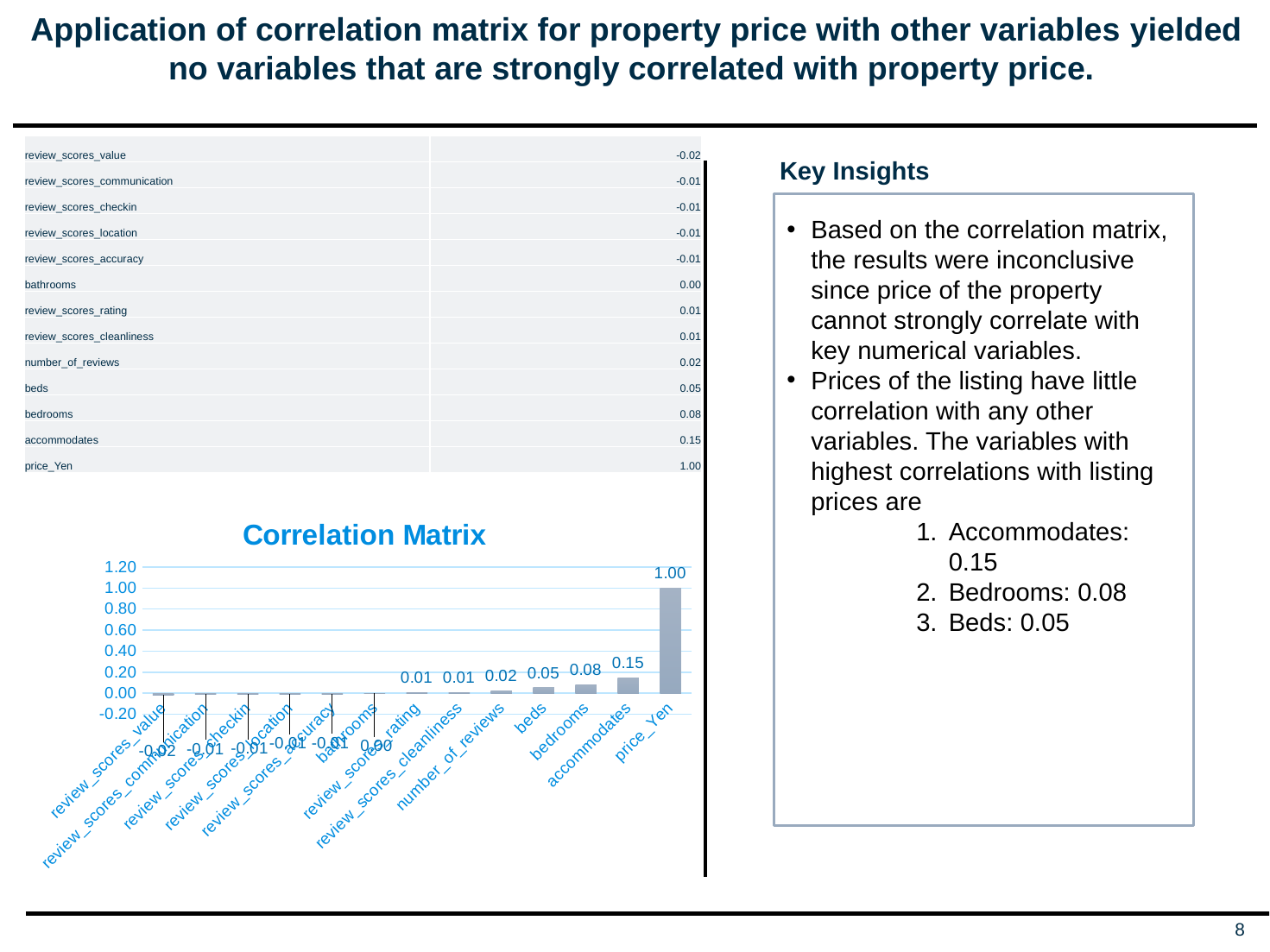

# Application of correlation matrix for property price with other variables yielded no variables that are strongly correlated with property price.
| review\_scores\_value | -0.02 |
| --- | --- |
| review\_scores\_communication | -0.01 |
| review\_scores\_checkin | -0.01 |
| review\_scores\_location | -0.01 |
| review\_scores\_accuracy | -0.01 |
| bathrooms | 0.00 |
| review\_scores\_rating | 0.01 |
| review\_scores\_cleanliness | 0.01 |
| number\_of\_reviews | 0.02 |
| beds | 0.05 |
| bedrooms | 0.08 |
| accommodates | 0.15 |
| price\_Yen | 1.00 |
Key Insights

Based on the correlation matrix, the results were inconclusive since price of the property cannot strongly correlate with key numerical variables.
Prices of the listing have little correlation with any other variables. The variables with highest correlations with listing prices are
Accommodates: 0.15
Bedrooms: 0.08
Beds: 0.05

### Chart: Correlation Matrix

| Category |  |
|---|---|
| review_scores_value | -0.017880892457607447 |
| review_scores_communication | -0.013306227787660932 |
| review_scores_checkin | -0.012832577762570097 |
| review_scores_location | -0.009963500505803514 |
| review_scores_accuracy | -0.007155061312910413 |
| bathrooms | -0.003393315773713288 |
| review_scores_rating | 0.00807498600699671 |
| review_scores_cleanliness | 0.008784386726976613 |
| number_of_reviews | 0.022207814278063294 |
| beds | 0.052022860189939145 |
| bedrooms | 0.08343084706074241 |
| accommodates | 0.14991726921779952 |
| price_Yen | 1.0 |